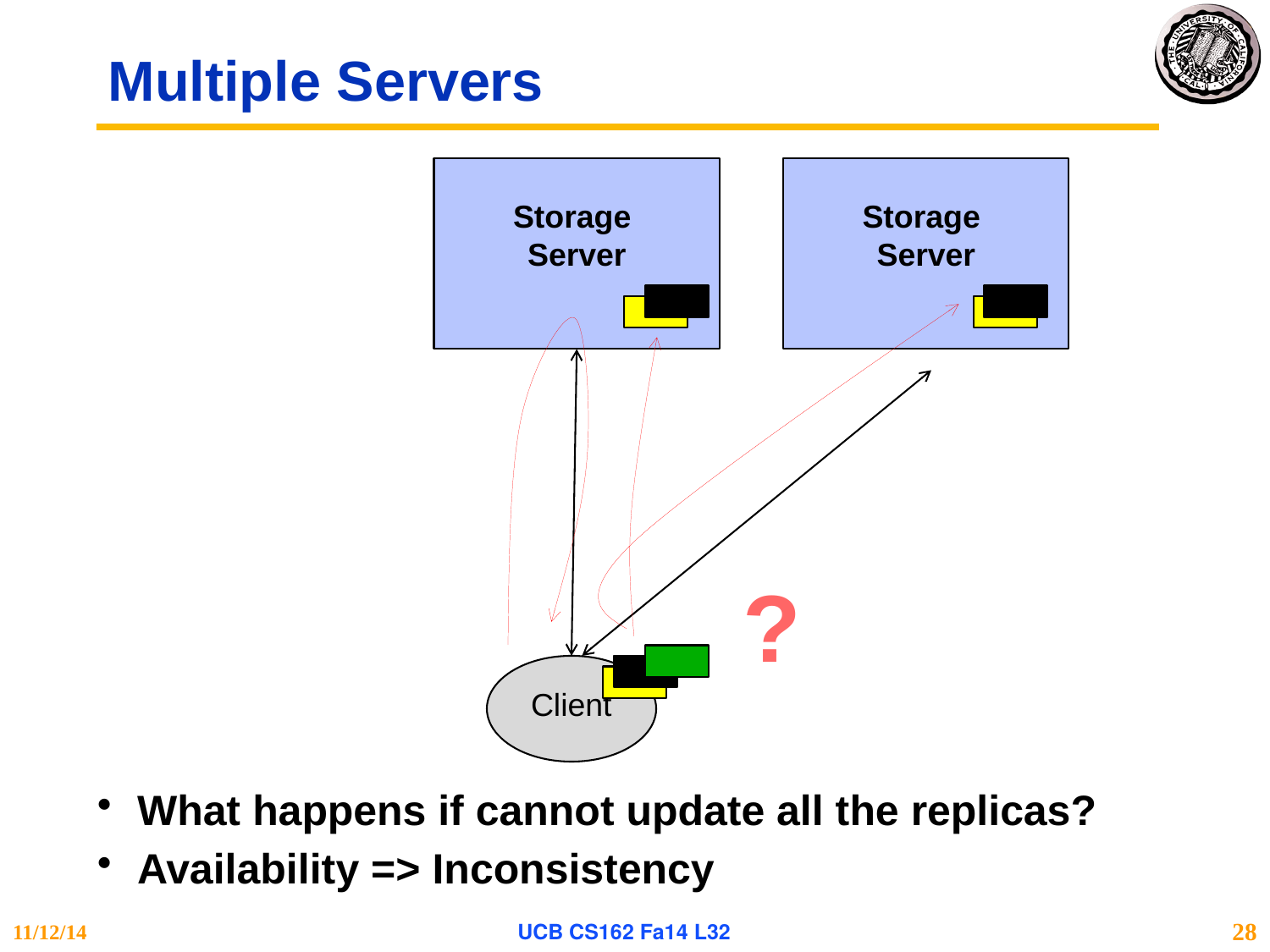

# Multiple Servers

Storage
Server

Storage
Server

?

Client

What happens if cannot update all the replicas?
Availability => Inconsistency
11/12/14
UCB CS162 Fa14 L32
28